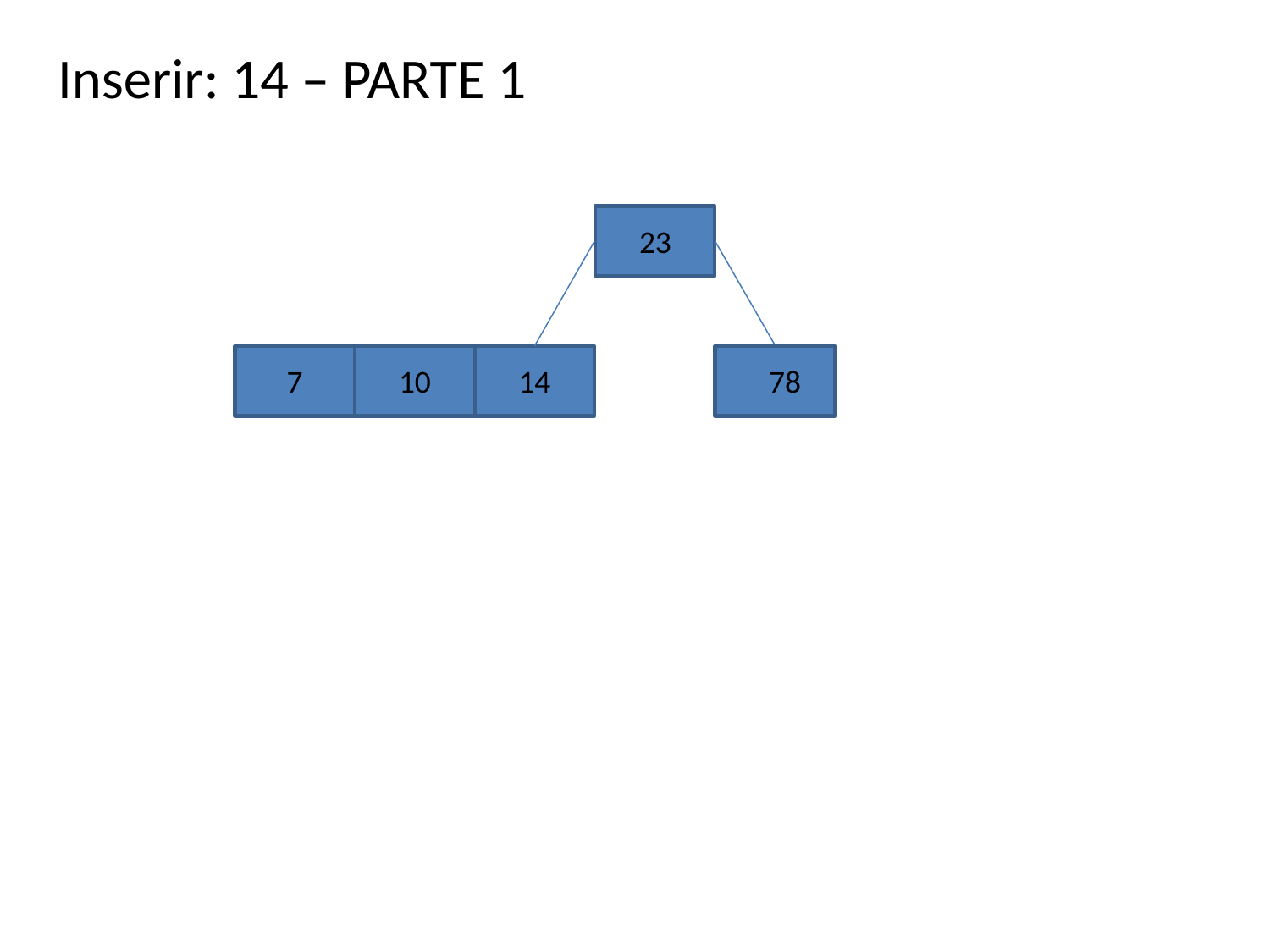

Inserir: 14 – PARTE 1

23

7
10
14
78